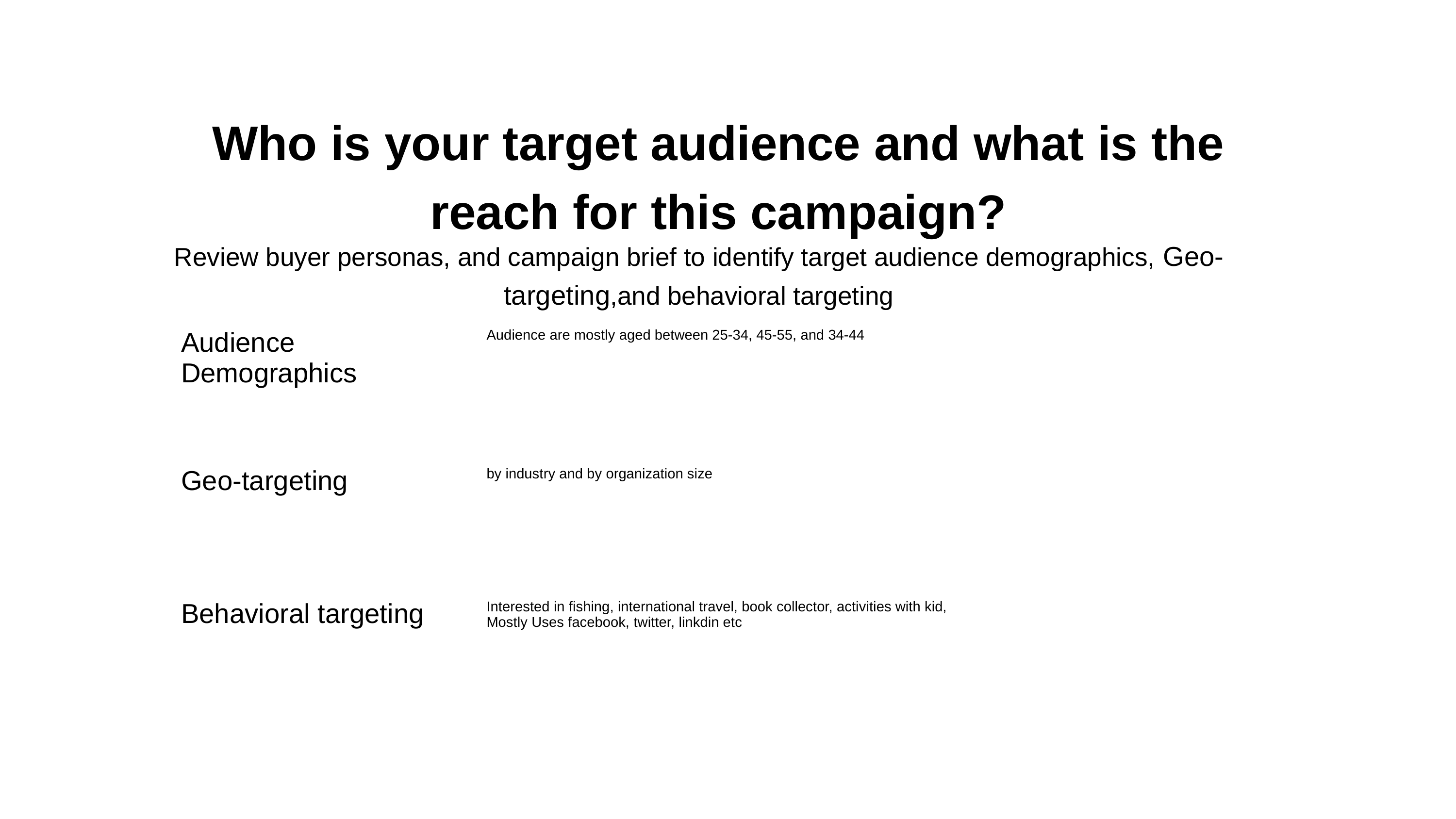

Who is your target audience and what is the reach for this campaign?

Review buyer personas, and campaign brief to identify target audience demographics, Geo-targeting,and behavioral targeting
| Audience Demographics | Audience are mostly aged between 25-34, 45-55, and 34-44 |
| --- | --- |
| Geo-targeting | by industry and by organization size |
| Behavioral targeting | Interested in fishing, international travel, book collector, activities with kid, Mostly Uses facebook, twitter, linkdin etc |